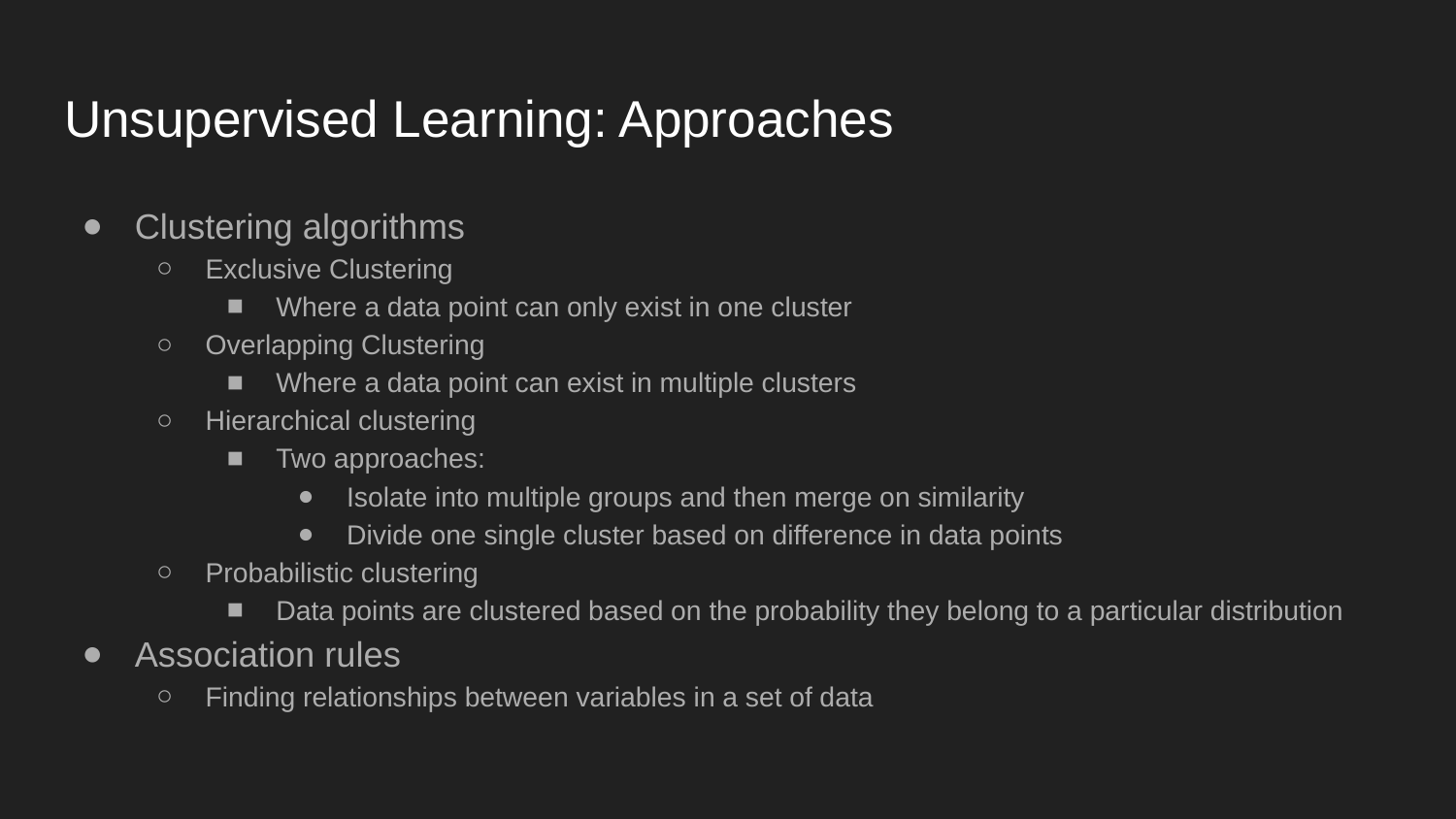

# Unsupervised Learning: Approaches
Clustering algorithms
Exclusive Clustering
Where a data point can only exist in one cluster
Overlapping Clustering
Where a data point can exist in multiple clusters
Hierarchical clustering
Two approaches:
Isolate into multiple groups and then merge on similarity
Divide one single cluster based on difference in data points
Probabilistic clustering
Data points are clustered based on the probability they belong to a particular distribution
Association rules
Finding relationships between variables in a set of data